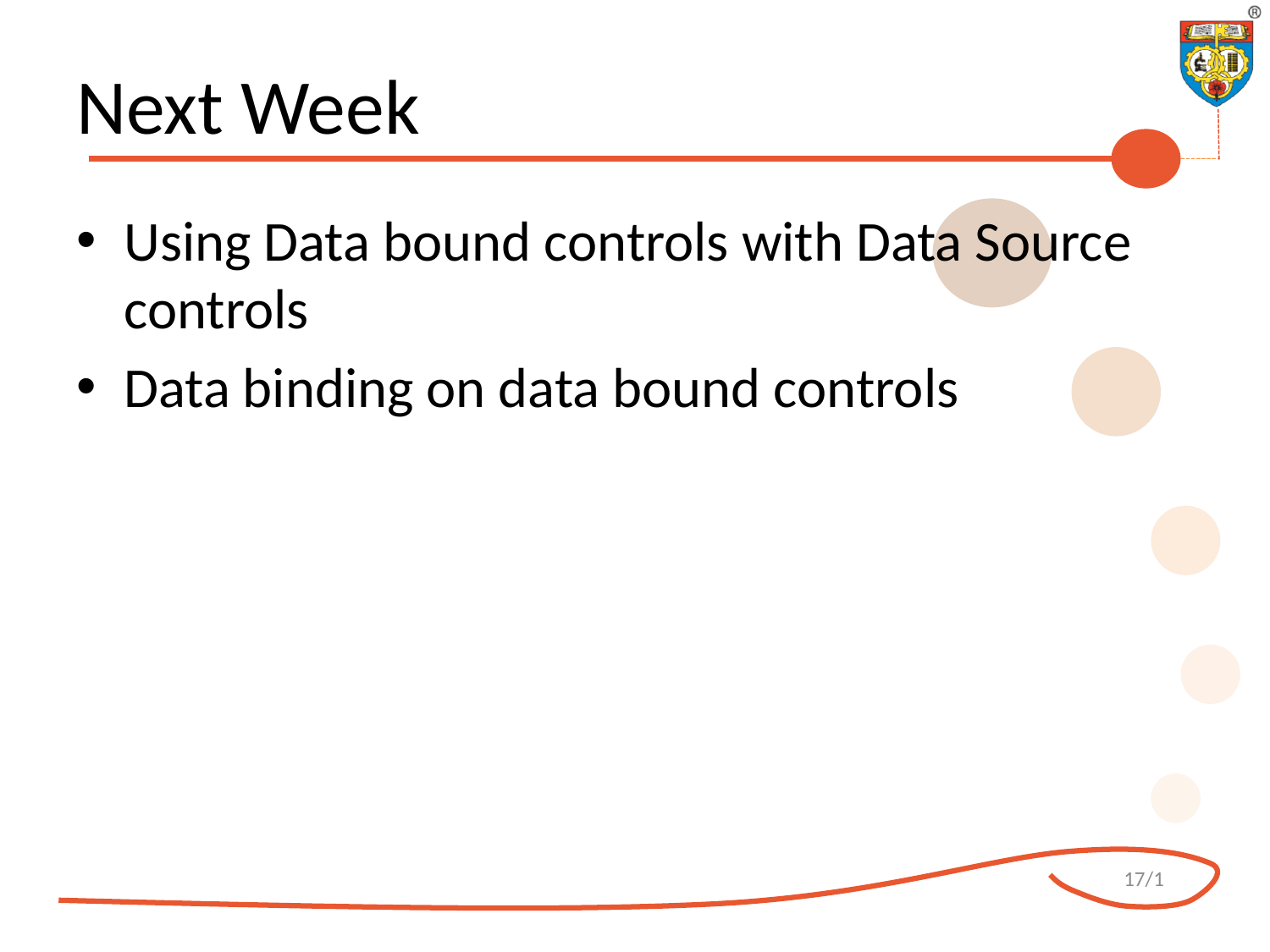

# Next Week
Using Data bound controls with Data Source controls
Data binding on data bound controls